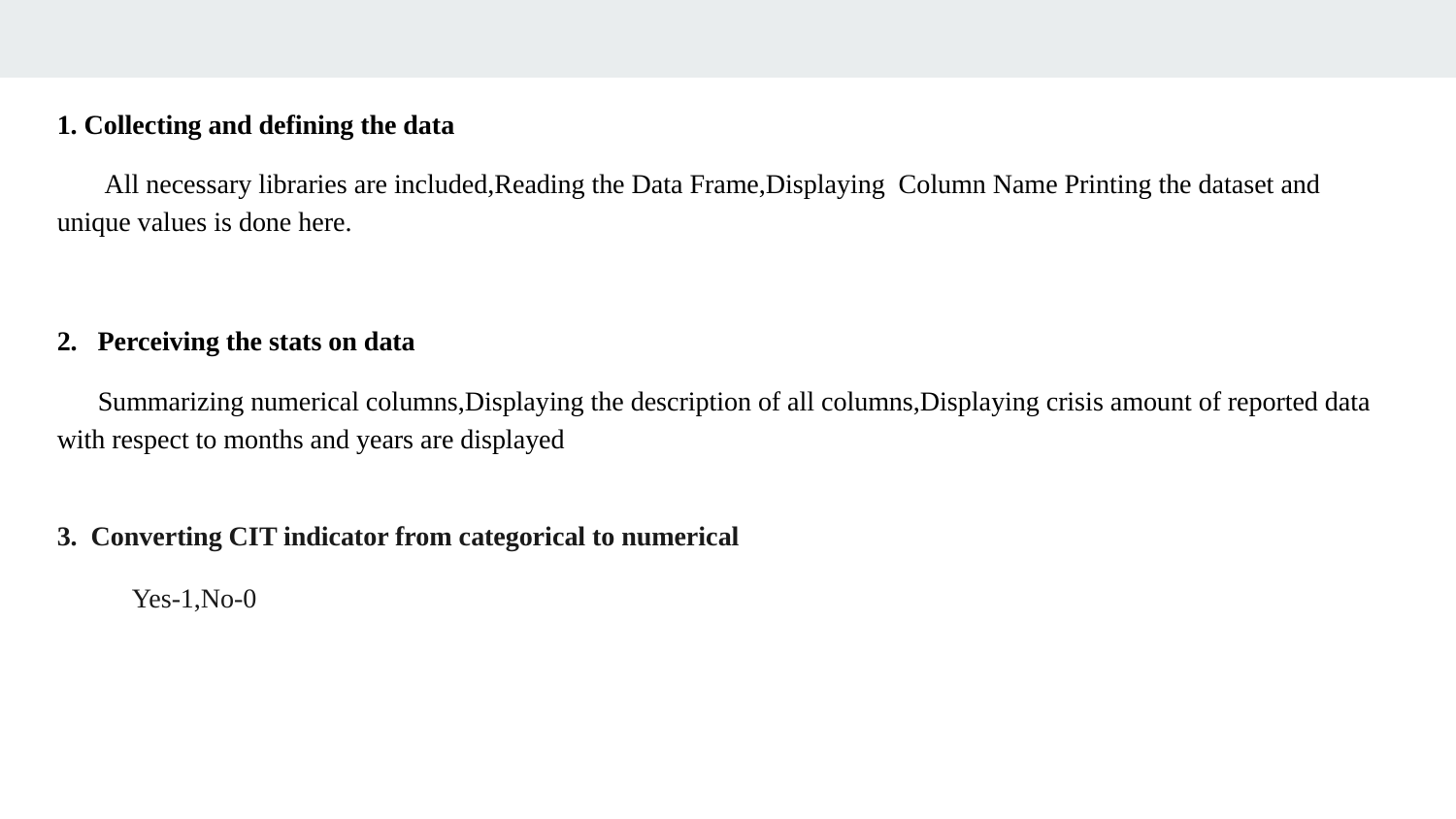

1. Collecting and defining the data
       All necessary libraries are included,Reading the Data Frame,Displaying  Column Name Printing the dataset and unique values is done here.

2.   Perceiving the stats on data
      Summarizing numerical columns,Displaying the description of all columns,Displaying crisis amount of reported data with respect to months and years are displayed

3.  Converting CIT indicator from categorical to numerical
           Yes-1,No-0